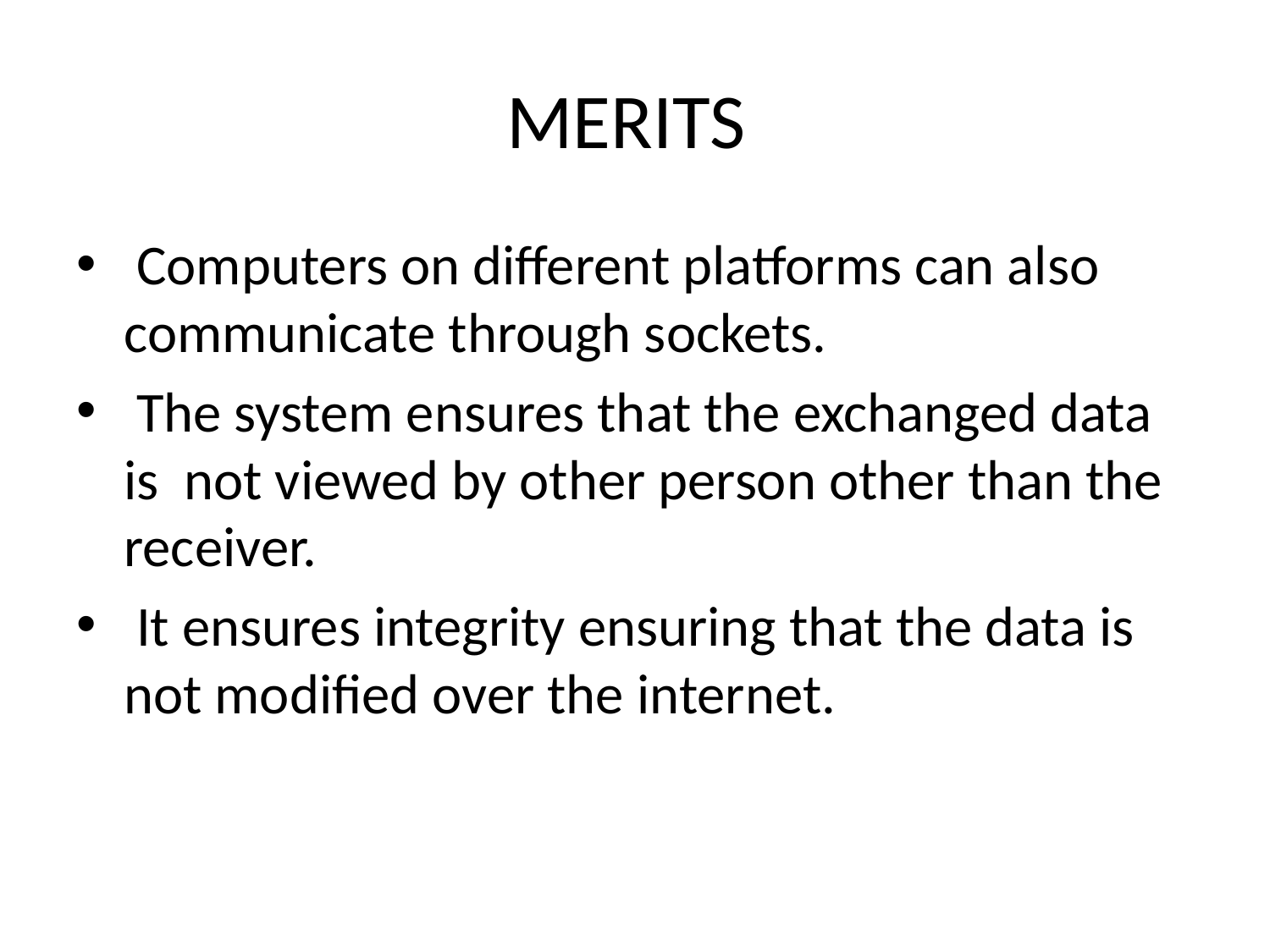

# MERITS
 Computers on different platforms can also communicate through sockets.
 The system ensures that the exchanged data is  not viewed by other person other than the receiver.
 It ensures integrity ensuring that the data is not modified over the internet.